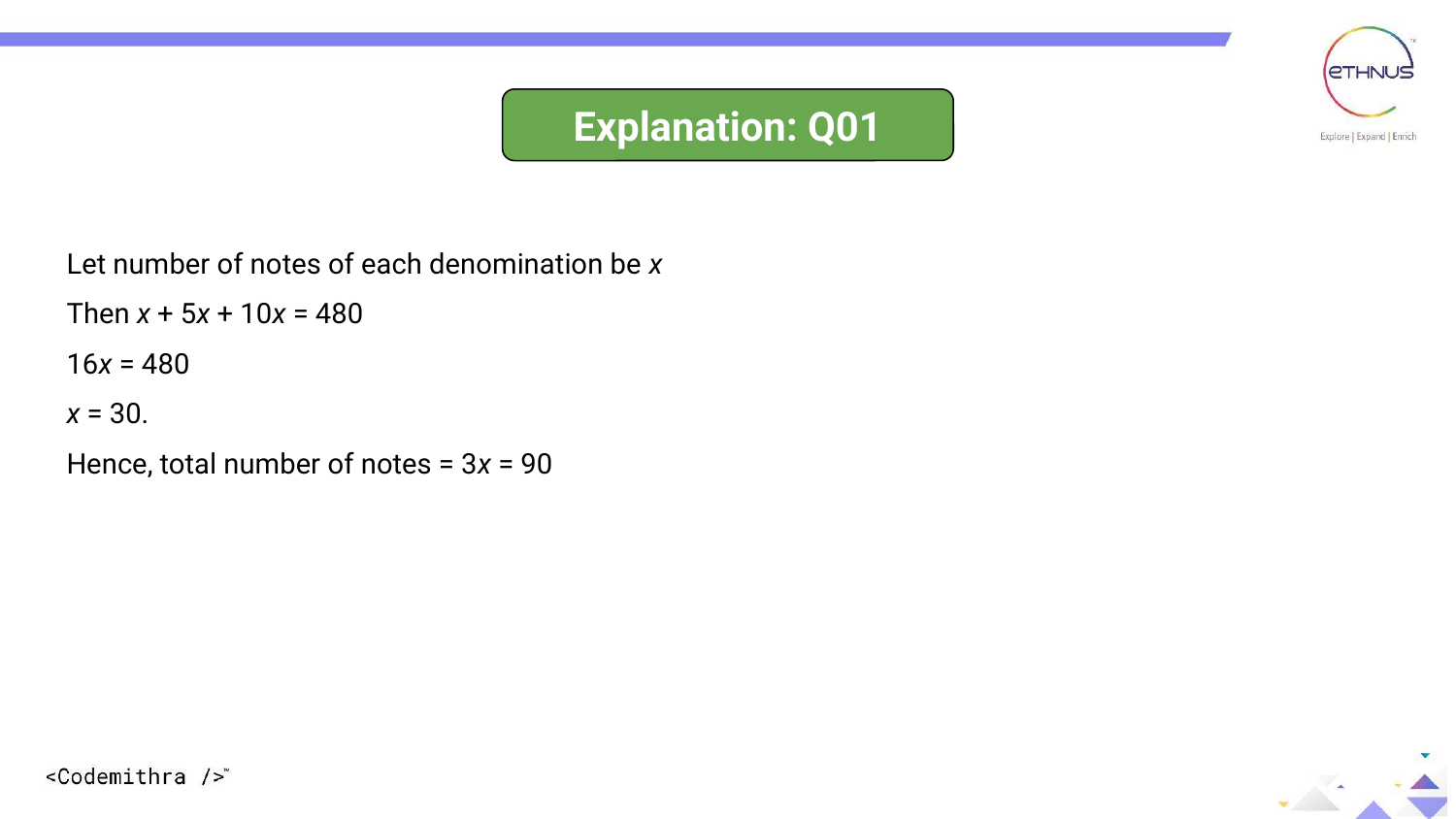

Explanation: Q01

Let number of notes of each denomination be x
Then x + 5x + 10x = 480
16x = 480
x = 30.
Hence, total number of notes = 3x = 90